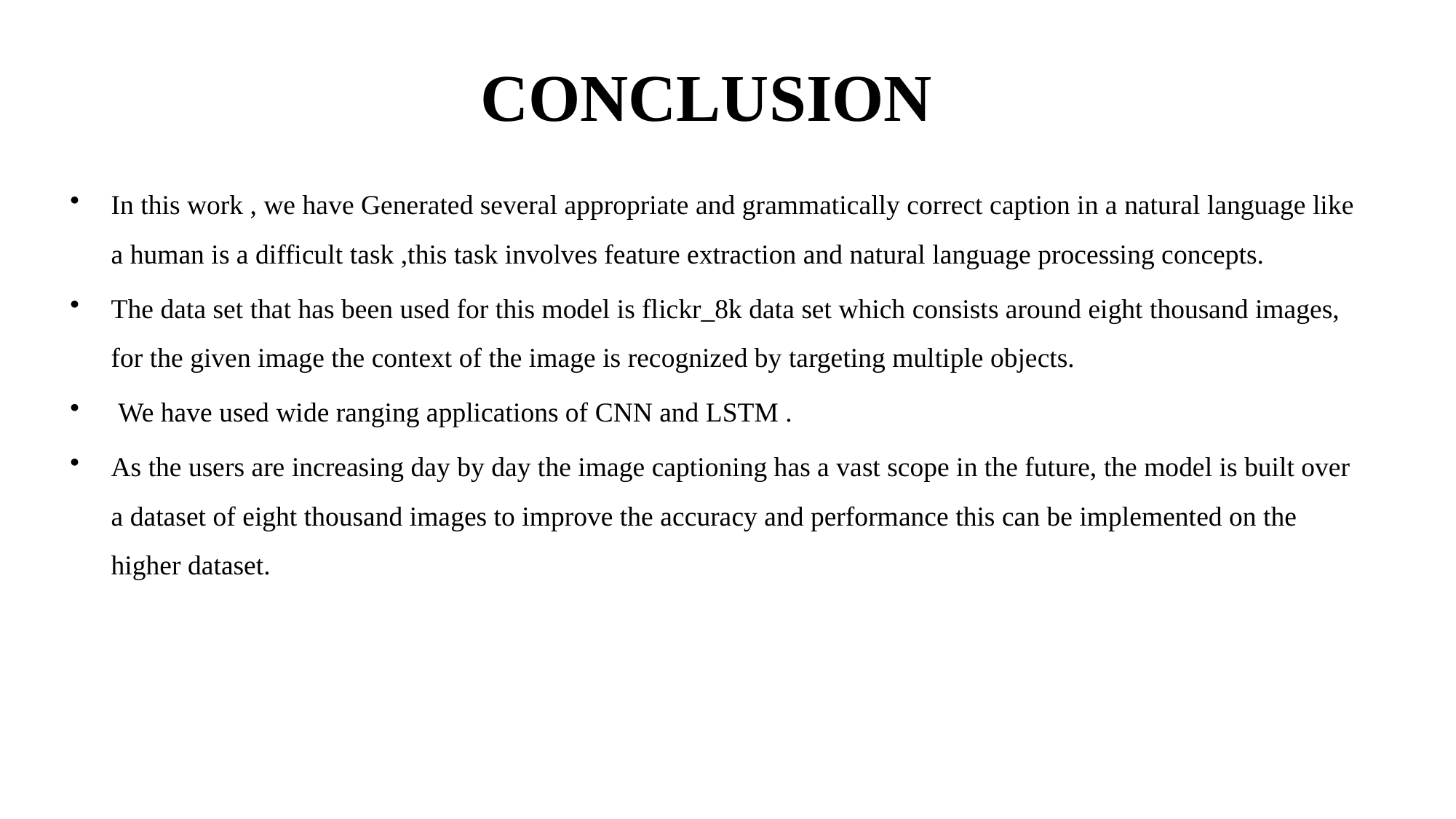

# CONCLUSION
In this work , we have Generated several appropriate and grammatically correct caption in a natural language like a human is a difficult task ,this task involves feature extraction and natural language processing concepts.
The data set that has been used for this model is flickr_8k data set which consists around eight thousand images, for the given image the context of the image is recognized by targeting multiple objects.
 We have used wide ranging applications of CNN and LSTM .
As the users are increasing day by day the image captioning has a vast scope in the future, the model is built over a dataset of eight thousand images to improve the accuracy and performance this can be implemented on the higher dataset.